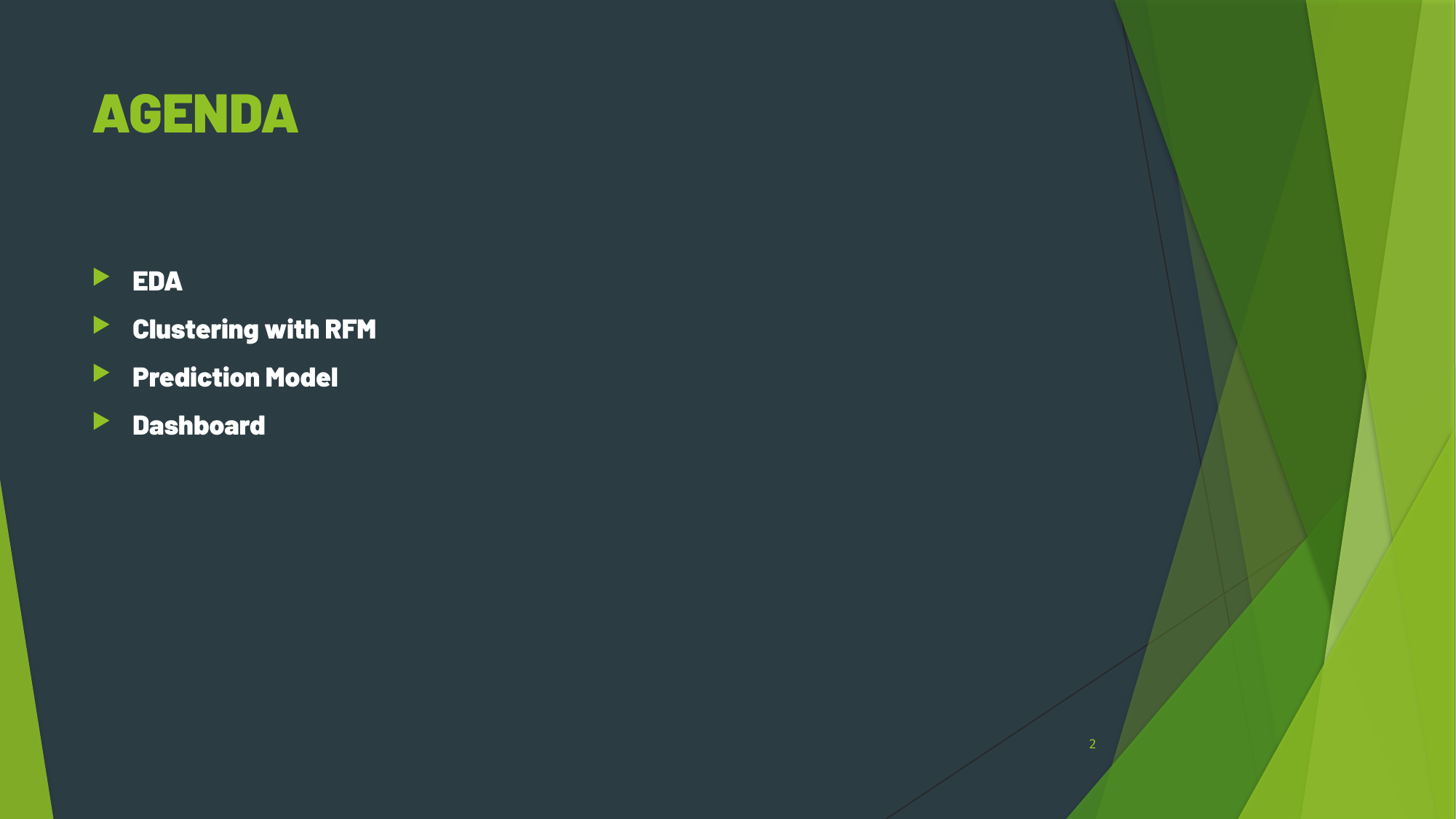

# AGENDA
EDA
Clustering with RFM
Prediction Model
Dashboard
2